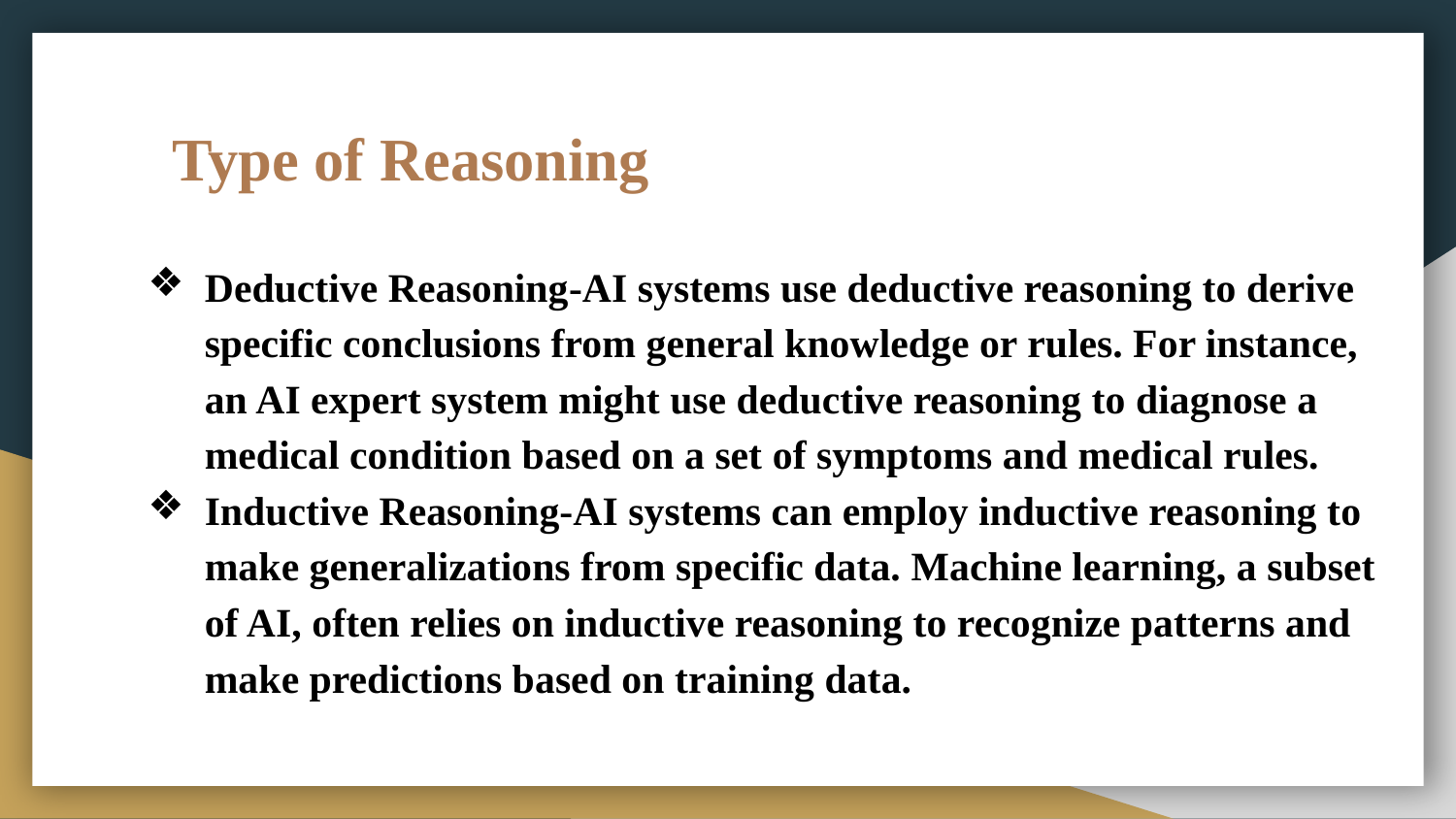

# Type of Reasoning
Deductive Reasoning-AI systems use deductive reasoning to derive specific conclusions from general knowledge or rules. For instance, an AI expert system might use deductive reasoning to diagnose a medical condition based on a set of symptoms and medical rules.
Inductive Reasoning-AI systems can employ inductive reasoning to make generalizations from specific data. Machine learning, a subset of AI, often relies on inductive reasoning to recognize patterns and make predictions based on training data.